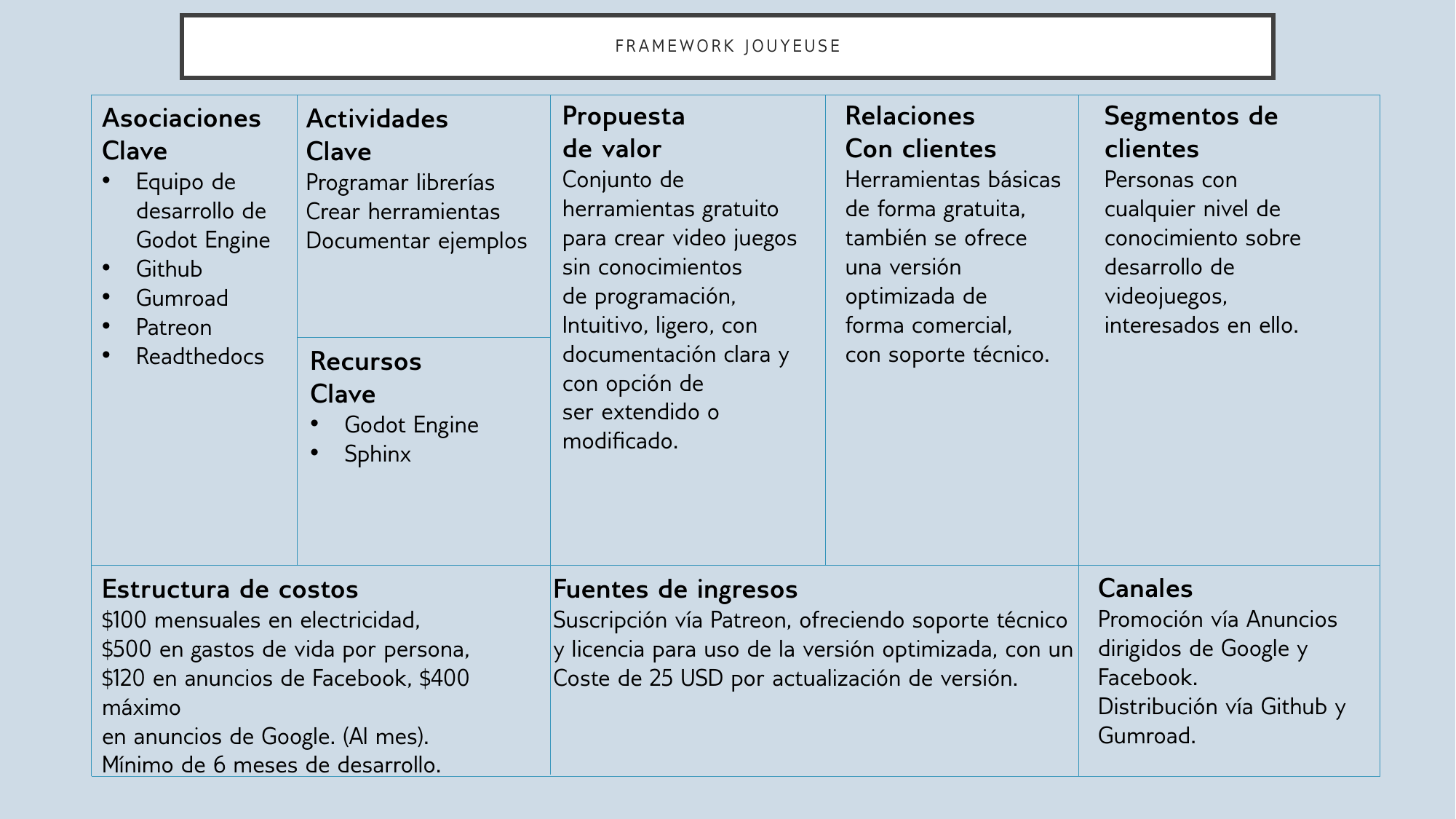

# Framework Jouyeuse
Propuesta
de valor
Conjunto de herramientas gratuito
para crear video juegos
sin conocimientos
de programación,
Intuitivo, ligero, con
documentación clara y
con opción de
ser extendido o
modificado.
Relaciones
Con clientes
Herramientas básicas de forma gratuita,
también se ofrece
una versión
optimizada de
forma comercial,
con soporte técnico.
Segmentos de
clientes
Personas con
cualquier nivel de
conocimiento sobre
desarrollo de
videojuegos,
interesados en ello.
Asociaciones
Clave
Equipo de
desarrollo de
Godot Engine
Github
Gumroad
Patreon
Readthedocs
Actividades
Clave
Programar librerías
Crear herramientas
Documentar ejemplos
Recursos
Clave
Godot Engine
Sphinx
Canales
Promoción vía Anuncios
dirigidos de Google y
Facebook.
Distribución vía Github y
Gumroad.

Estructura de costos
$100 mensuales en electricidad,
$500 en gastos de vida por persona,
$120 en anuncios de Facebook, $400 máximo
en anuncios de Google. (Al mes).
Mínimo de 6 meses de desarrollo.
Fuentes de ingresos
Suscripción vía Patreon, ofreciendo soporte técnico
y licencia para uso de la versión optimizada, con un
Coste de 25 USD por actualización de versión.